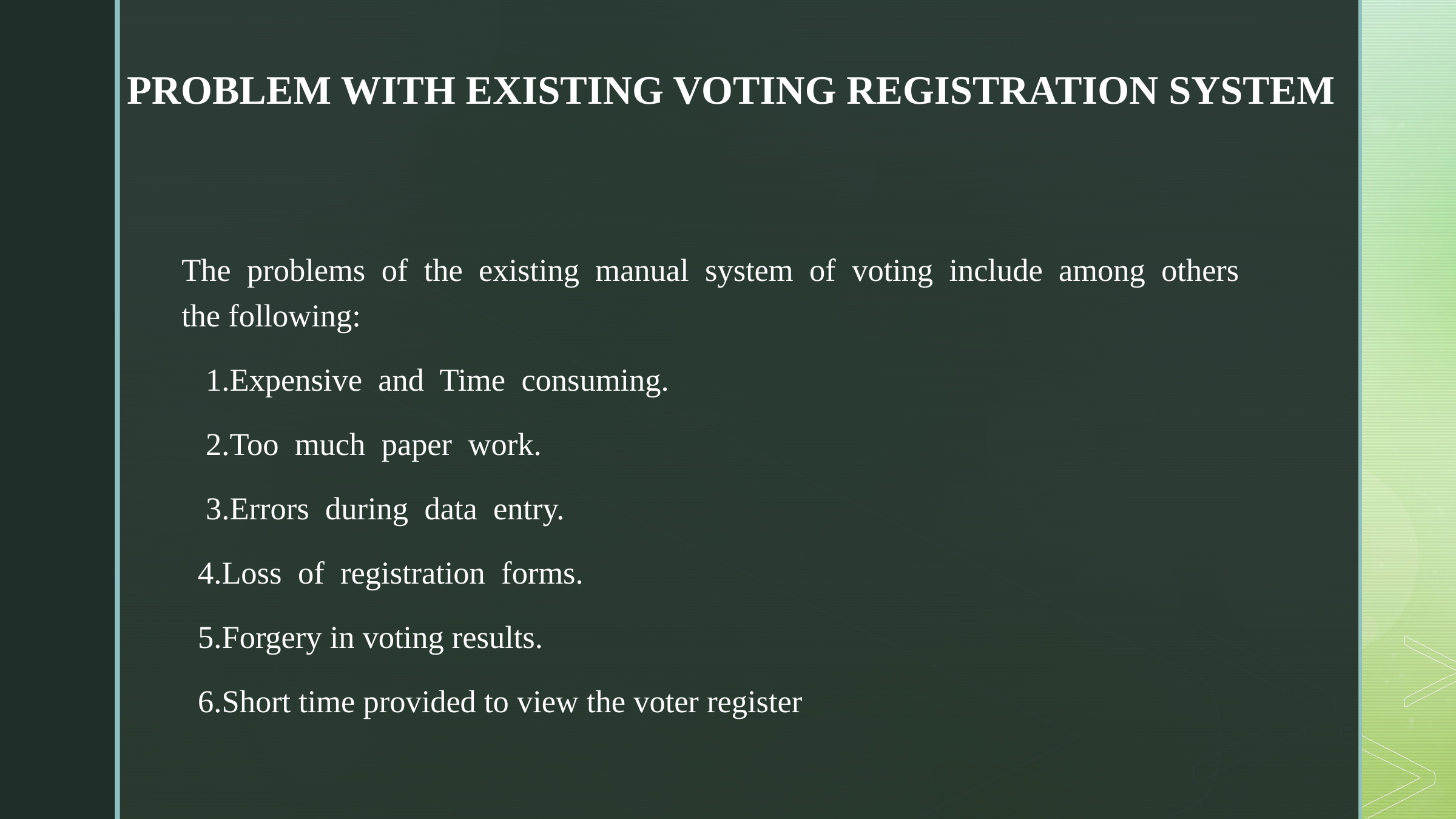

PROBLEM WITH EXISTING VOTING REGISTRATION SYSTEM
The  problems  of  the  existing  manual  system  of  voting  include  among  others    the following:
   1.Expensive  and  Time  consuming.
   2.Too  much  paper  work.
   3.Errors  during  data  entry.
  4.Loss  of  registration  forms.
  5.Forgery in voting results.
  6.Short time provided to view the voter register